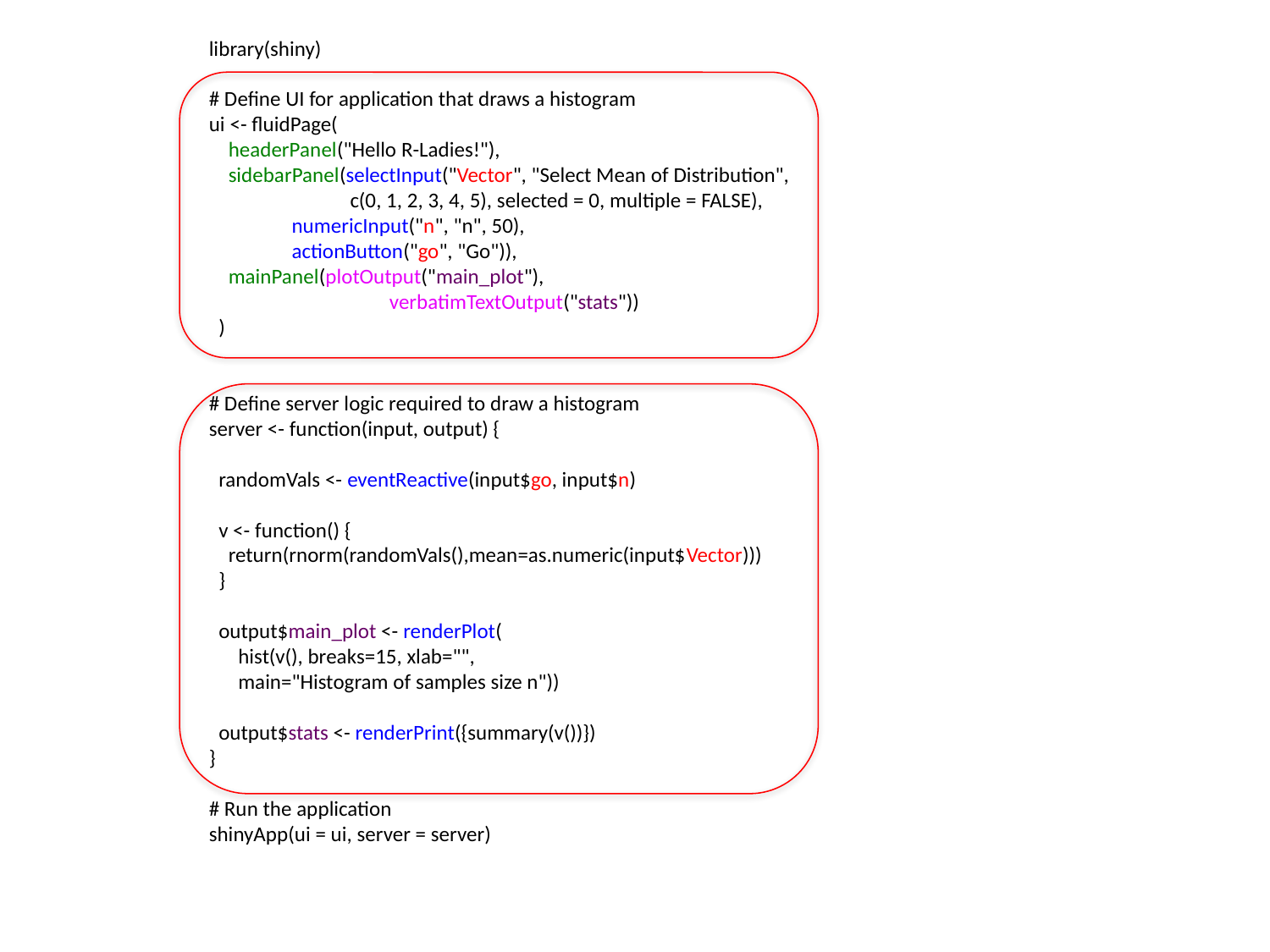

library(shiny)

# Define UI for application that draws a histogram
ui <- fluidPage(
    headerPanel("Hello R-Ladies!"),
    sidebarPanel(selectInput("Vector", "Select Mean of Distribution",
                             c(0, 1, 2, 3, 4, 5), selected = 0, multiple = FALSE),
                 numericInput("n", "n", 50),
                 actionButton("go", "Go")),
    mainPanel(plotOutput("main_plot"),
    	           verbatimTextOutput("stats"))
  )

# Define server logic required to draw a histogram
server <- function(input, output) {

  randomVals <- eventReactive(input$go, input$n)

  v <- function() {
    return(rnorm(randomVals(),mean=as.numeric(input$Vector)))
  }

  output$main_plot <- renderPlot(
      hist(v(), breaks=15, xlab="",
      main="Histogram of samples size n"))

  output$stats <- renderPrint({summary(v())})
}

# Run the application
shinyApp(ui = ui, server = server)